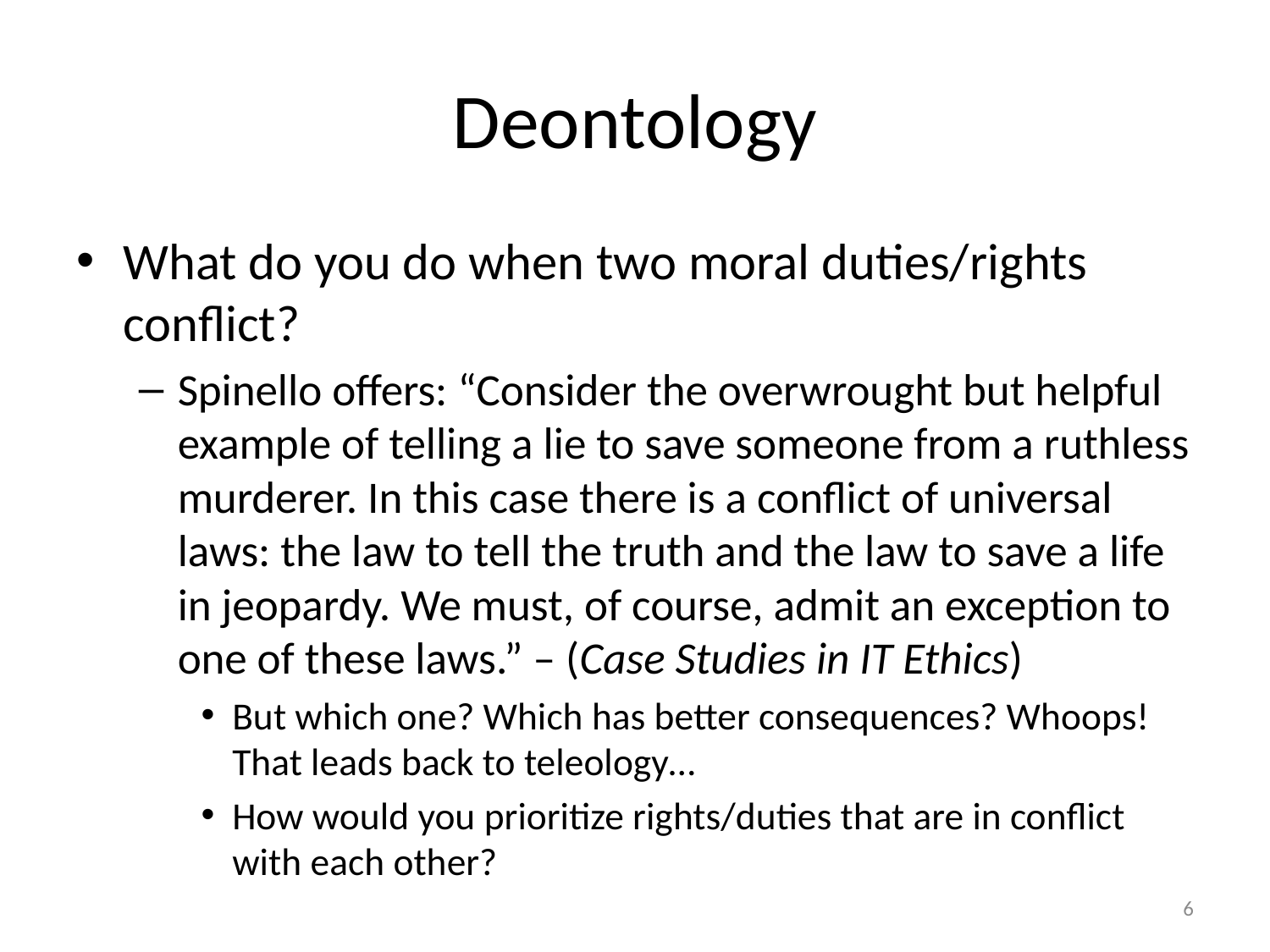

# Deontology
What do you do when two moral duties/rights conflict?
Spinello offers: “Consider the overwrought but helpful example of telling a lie to save someone from a ruthless murderer. In this case there is a conflict of universal laws: the law to tell the truth and the law to save a life in jeopardy. We must, of course, admit an exception to one of these laws.” – (Case Studies in IT Ethics)
But which one? Which has better consequences? Whoops! That leads back to teleology…
How would you prioritize rights/duties that are in conflict with each other?
6